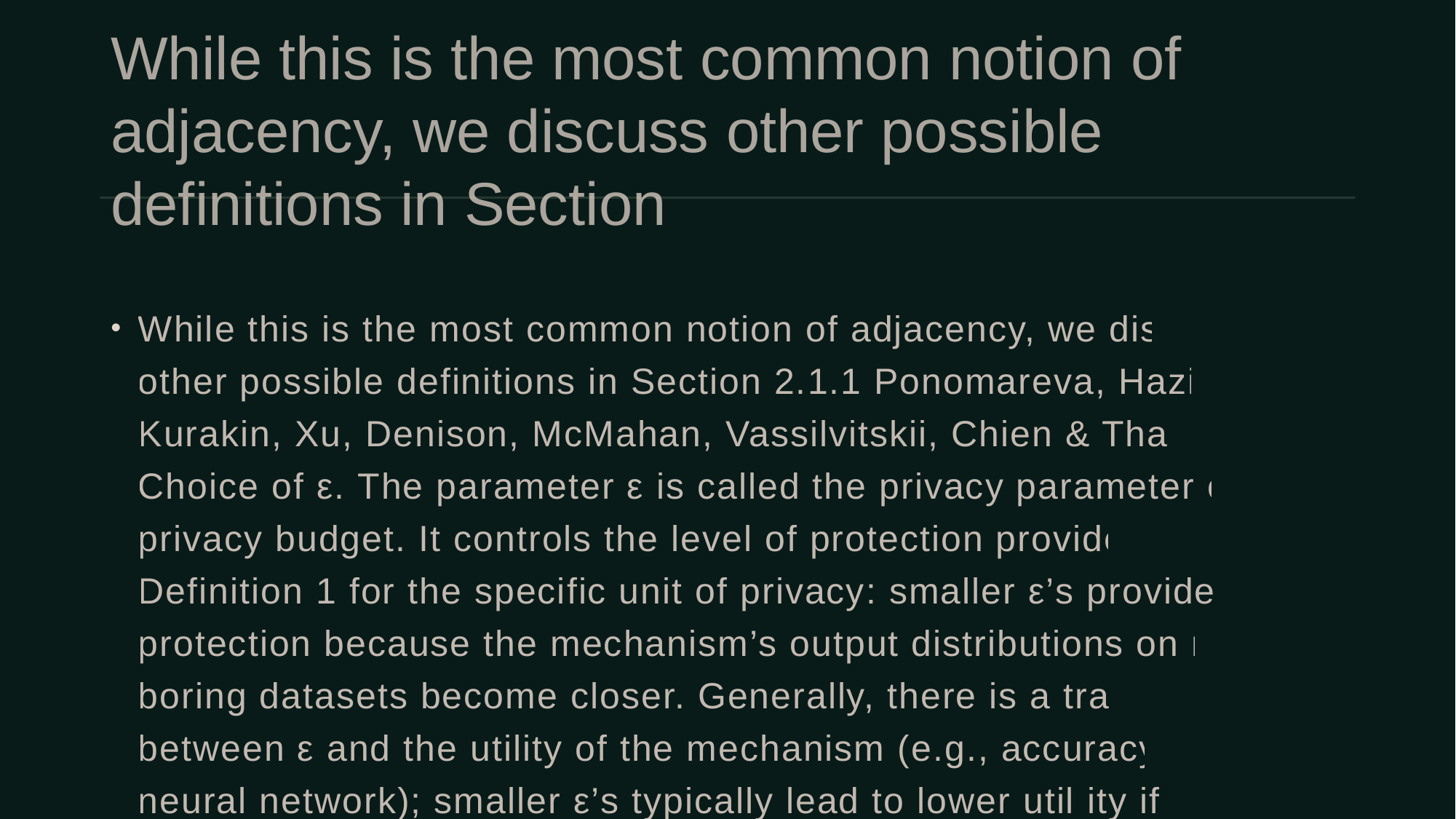

# While this is the most common notion of adjacency, we discuss other possible definitions in Section
While this is the most common notion of adjacency, we discuss other possible definitions in Section 2.1.1 Ponomareva, Hazimeh, Kurakin, Xu, Denison, McMahan, Vassilvitskii, Chien & Thakurta Choice of ε. The parameter ε is called the privacy parameter or the privacy budget. It controls the level of protection provided by Definition 1 for the specific unit of privacy: smaller ε’s provide more protection because the mechanism’s output distributions on neigh boring datasets become closer. Generally, there is a tradeoff between ε and the utility of the mechanism (e.g., accuracy of a neural network); smaller ε’s typically lead to lower util ity if other variables like the dataset size and batch size remain constant. As an extreme example, when ε = 0, it is easy to see that the output of the mechanism becomes indepen dent of the input, i.e., all datasets will lead to the same output distribution. Of course, such an inputindependent mechanism is expected to have very limited use. In practice, we need to achieve a balance between an ε that provides a good level of privacy without sacrificing much on utility. The particular choice usually depends on the application. For common statistical database queries (e.g., mean of a column), ε is typically chosen to be less than one. In deep learning, this choice is usually relaxed to ε ≤ 10 (see Section 5.2 for a discussion). We also emphasize that the shape and location of the privacyutility tradeoff curve is strongly influenced by dataset size and the amount of computation used during training (e.g., batch size). With a sufficiently large training set and sufficient computation, for a fixed model both good accuracy (that is, almost as good as a nonprivate model) and good privacy can often be achievable. Hence, the relevant question is not usually “Will DP work for my model? ” but rather “How much computation and data do I need to achieve reasonable privacy and utility? ”. Approximate differential privacy. In context of private ML models, a relaxation of pure εDP Definition 1 has been commonly used instead. This is due to a number of reasons, including obtaining better utility and other advantages like easier and tigher privacy accounting for composing several DP mechasims (see Section 2.2), while preserving the strong semantics of DP (Kasiviswanathan & Smith, 2008). In this work, we primarily concentrate on the following Approximate DP relaxation (Dwork et al., 2006): Definition 2 ((ε, δ)Differential Privacy, (Dwork et al., 2006)). Let ε and δ ≤ 1 be two non negative scalars. A mechanism A is (ε, δ)differentially private if for any two neighboring datasets D and D′, and for any S ⊆ Range(A), P [A(D) ∈ S] ≤ exp(ε)× P [A(D′) ∈ S] + δ. (2) The (ε, δ) definition is a relaxation of the ε definition, which allows the two probability terms in Definition 1 to differ by the additive scalar δ. Thus, δ controls the strength of the relaxation, with smaller values leading to stronger privacy guarantees. While for δ > 0, this definition generally “fails” to satisfy εDP, it is important to make a distinction between two types of failure that the definition allows. The first is “catastrophic” where parts of, or even the whole dataset, is likely to be output publicly. The second type is “graceful”, in the sense that the ε definition does not hold exactly, but a looser bound may still hold. As an example of graceful degradation, consider an (ε, δ) mechanism that is also guaranteed to be (2ε, 0)DP. While this mechanism fails to satisfy εDP, it does satisfy exact DP with a privacy level of 2ε, so it cannot fail catastrophically. Fortunately, common mechanisms for How to DPfy ML (ε, δ)DP in the literature, such as the Gaussian mechanism that we discuss in Sec. 2.4, do not fail catastrophically 6. Since δ controls the strength of the relaxation, it is important to make sure that a sufficiently small δ is used. The general recommendation in the literature is to choose δ ? 1 where n is the number of records in the dataset (Dwork & Roth, 2014). This recommendation stems from a worstcase analysis. Specifically, consider the following worstcase assumption on every record: if the record r is present in the dataset, the (ε, δ) mechanism will generate a certain output Er with probability δ, and furthermore, Er cannot happen otherwise. If an attacker observes Er, they can directly deduce that the record r is in the dataset. Thus, each record in the dataset has a probability δ of being successfully identified by the attacker in this worstcase scenario. The expected number of successful attacks is δn. Choosing δ ? 1 will ensure that the expected number of successful attacks is much smaller than 1.